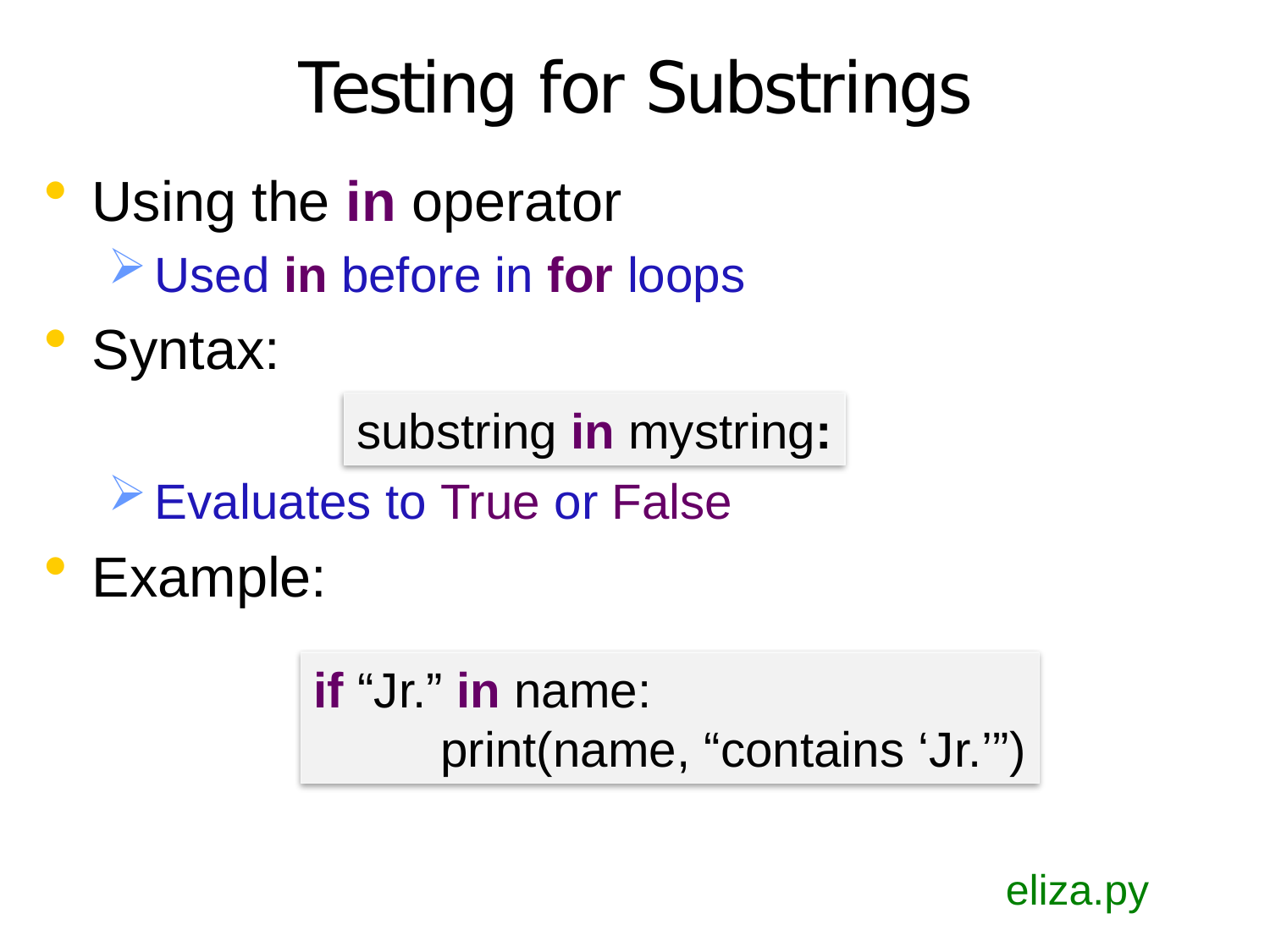

# Testing for Substrings
Using the in operator
Used in before in for loops
Syntax:

Evaluates to True or False
Example:
substring in mystring:
if “Jr.” in name:
	print(name, “contains ‘Jr.’”)
eliza.py